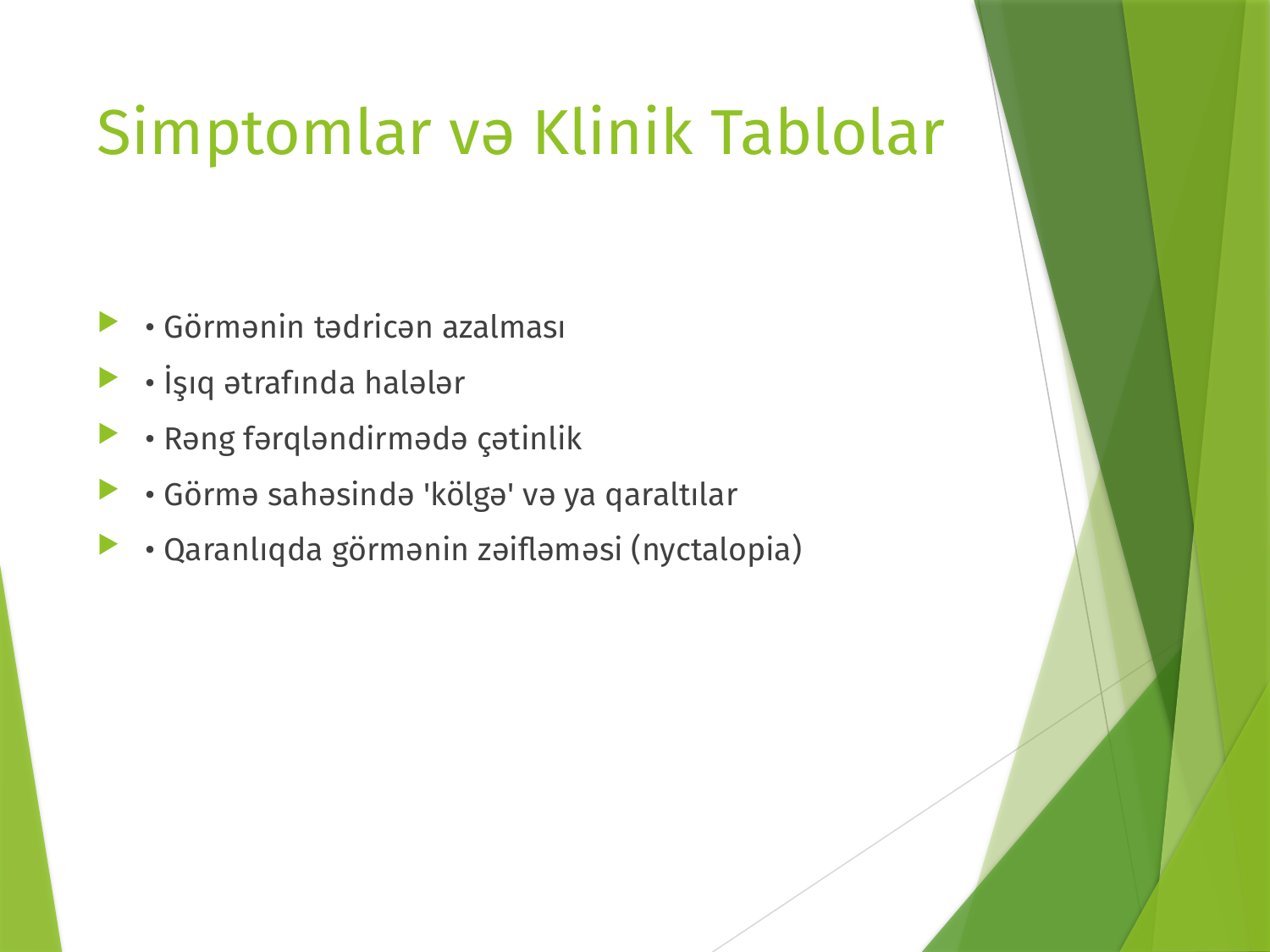

# Simptomlar və Klinik Tablolar
• Görmənin tədricən azalması
• İşıq ətrafında halələr
• Rəng fərqləndirmədə çətinlik
• Görmə sahəsində 'kölgə' və ya qaraltılar
• Qaranlıqda görmənin zəifləməsi (nyctalopia)